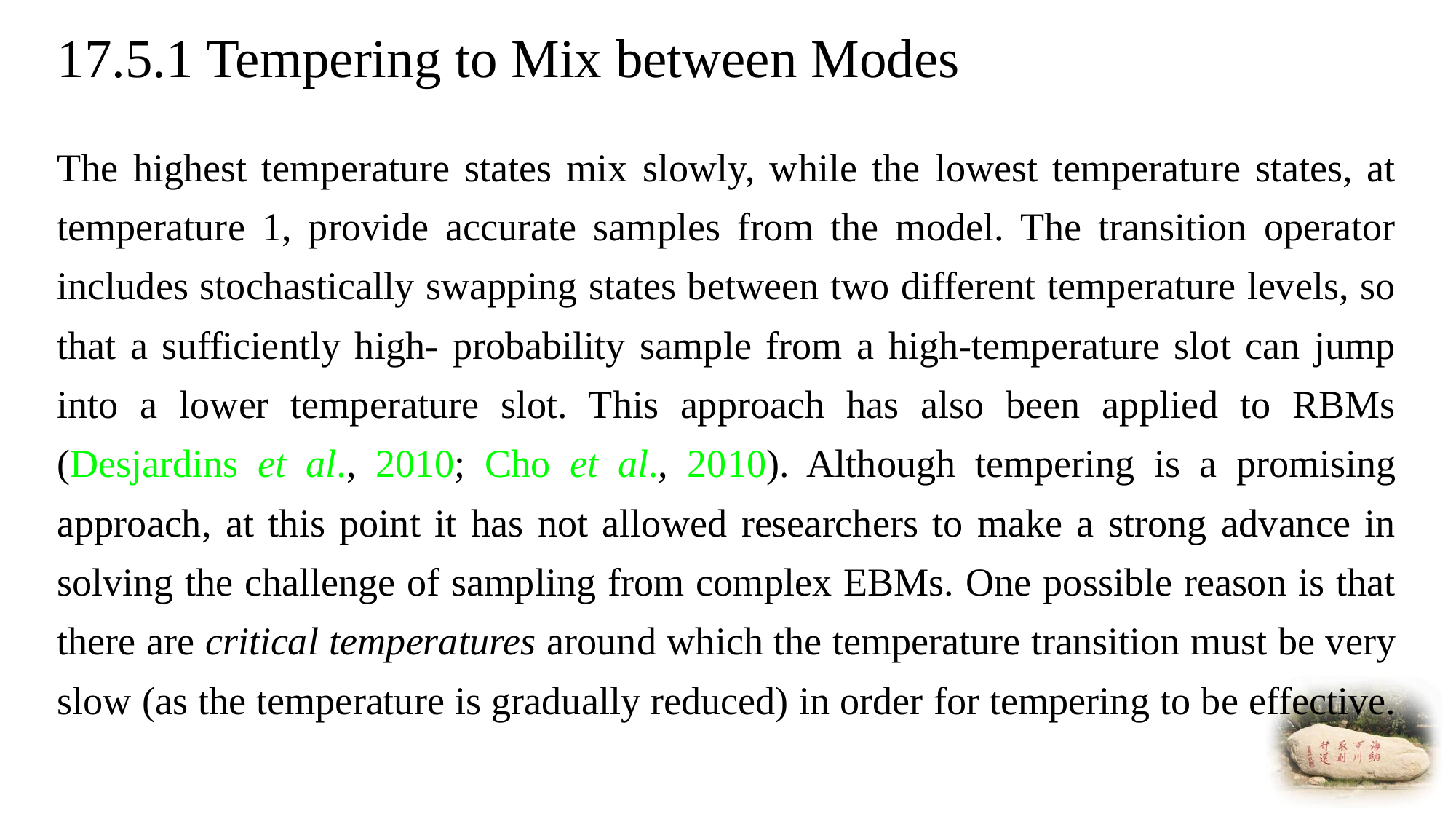

# 17.5.1 Tempering to Mix between Modes
The highest temperature states mix slowly, while the lowest temperature states, at temperature 1, provide accurate samples from the model. The transition operator includes stochastically swapping states between two different temperature levels, so that a sufficiently high- probability sample from a high-temperature slot can jump into a lower temperature slot. This approach has also been applied to RBMs (Desjardins et al., 2010; Cho et al., 2010). Although tempering is a promising approach, at this point it has not allowed researchers to make a strong advance in solving the challenge of sampling from complex EBMs. One possible reason is that there are critical temperatures around which the temperature transition must be very slow (as the temperature is gradually reduced) in order for tempering to be effective.